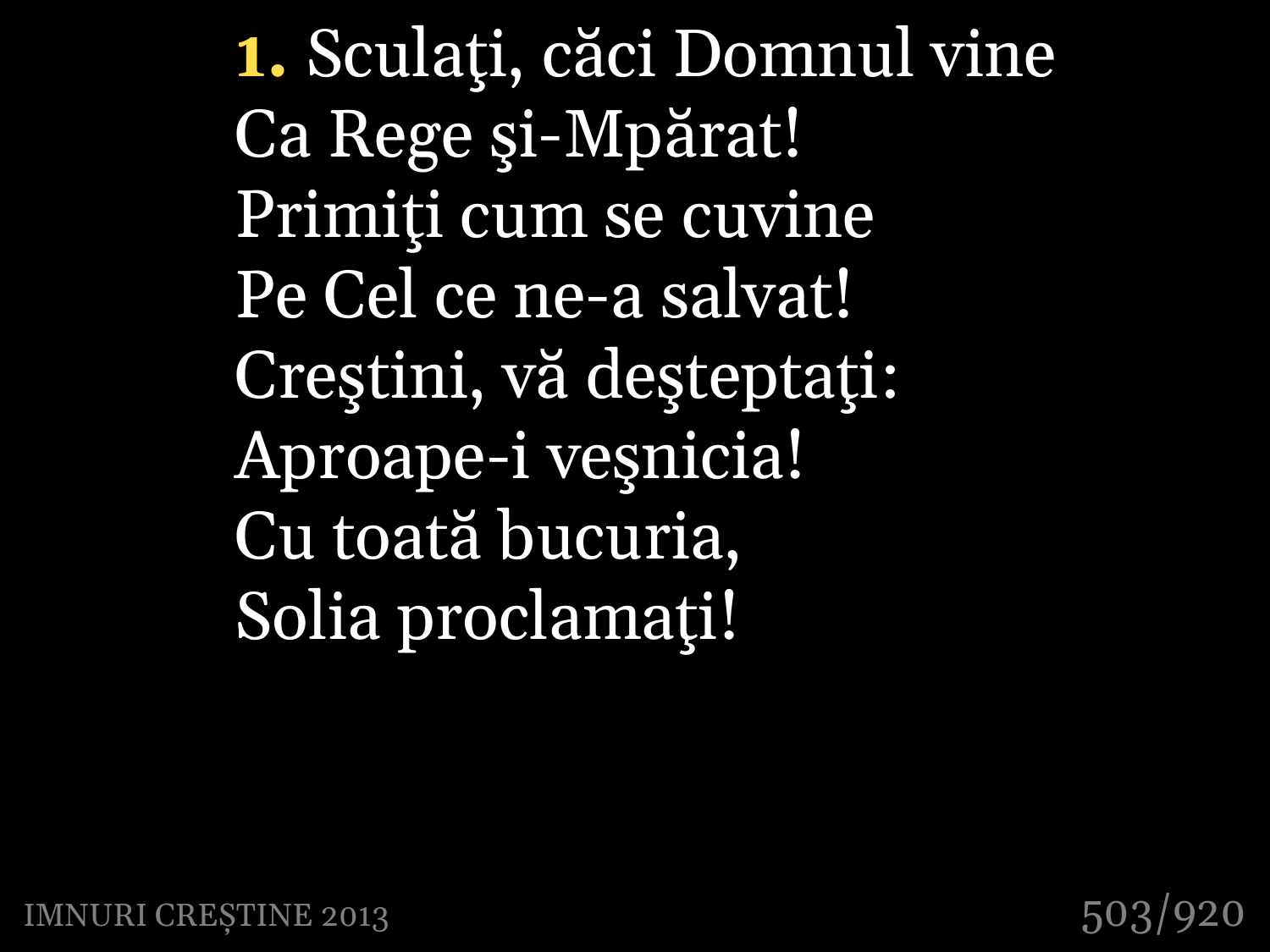

1. Sculaţi, căci Domnul vine
Ca Rege şi-Mpărat!
Primiţi cum se cuvine
Pe Cel ce ne-a salvat!
Creştini, vă deşteptaţi:
Aproape-i veşnicia!
Cu toată bucuria,
Solia proclamaţi!
503/920
IMNURI CREȘTINE 2013